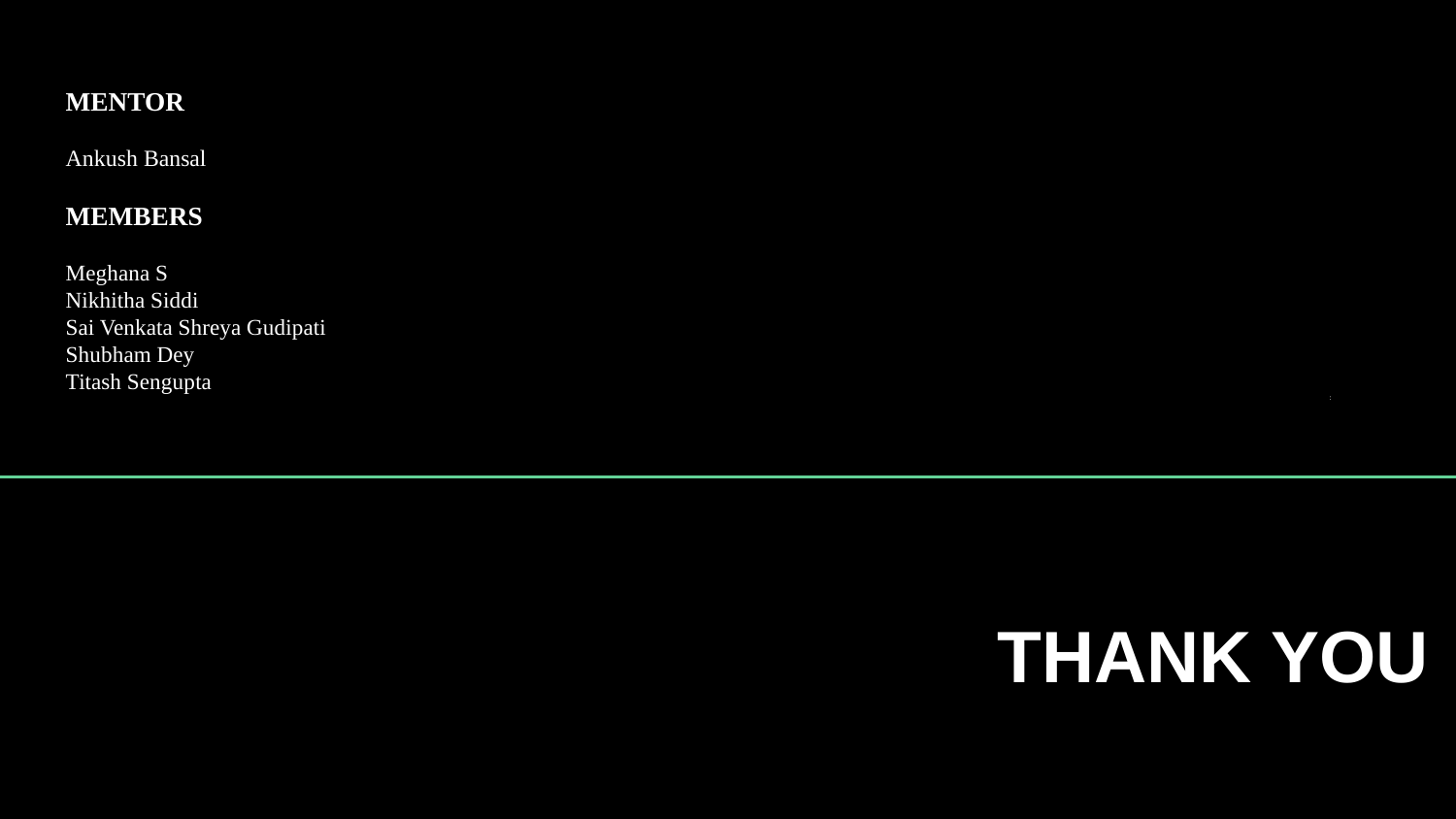

MENTOR

Ankush Bansal

MEMBERS

Meghana S
Nikhitha Siddi
Sai Venkata Shreya Gudipati
Shubham Dey
Titash Sengupta
:
THANK YOU